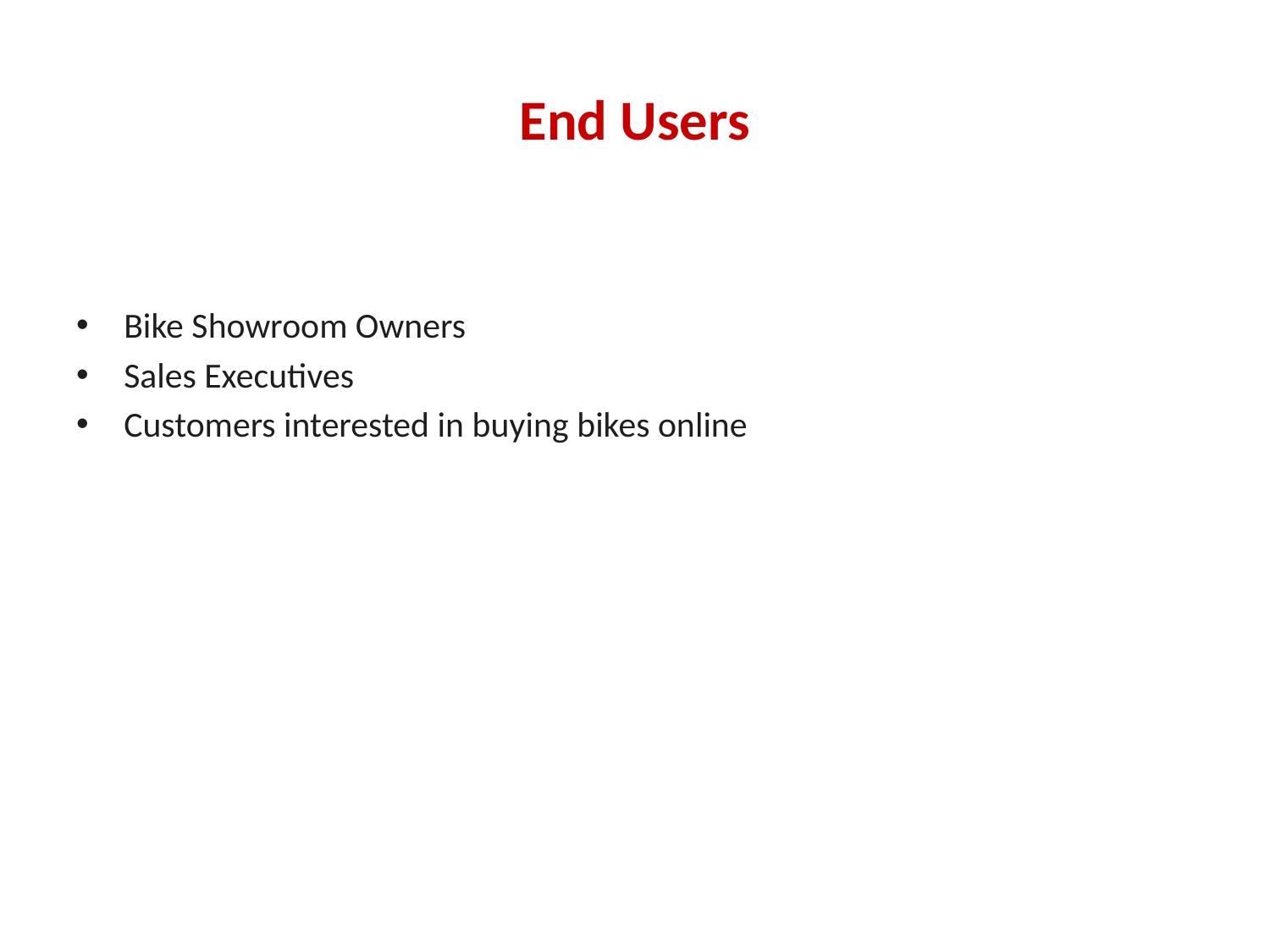

# End Users

Bike Showroom Owners
Sales Executives
Customers interested in buying bikes online